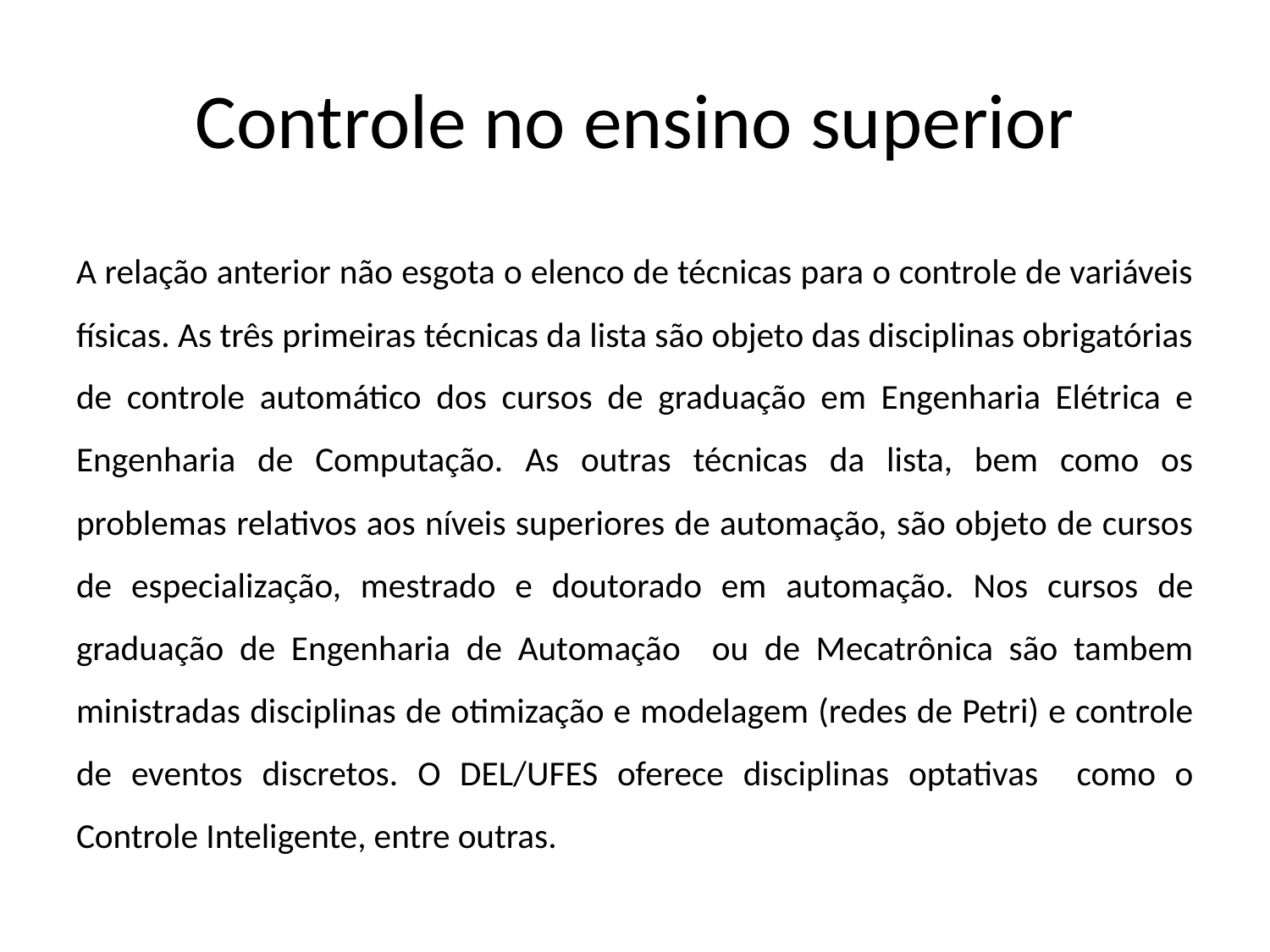

# Controle no ensino superior
A relação anterior não esgota o elenco de técnicas para o controle de variáveis físicas. As três primeiras técnicas da lista são objeto das disciplinas obrigatórias de controle automático dos cursos de graduação em Engenharia Elétrica e Engenharia de Computação. As outras técnicas da lista, bem como os problemas relativos aos níveis superiores de automação, são objeto de cursos de especialização, mestrado e doutorado em automação. Nos cursos de graduação de Engenharia de Automação  ou de Mecatrônica são tambem ministradas disciplinas de otimização e modelagem (redes de Petri) e controle de eventos discretos. O DEL/UFES oferece disciplinas optativas  como o Controle Inteligente, entre outras.